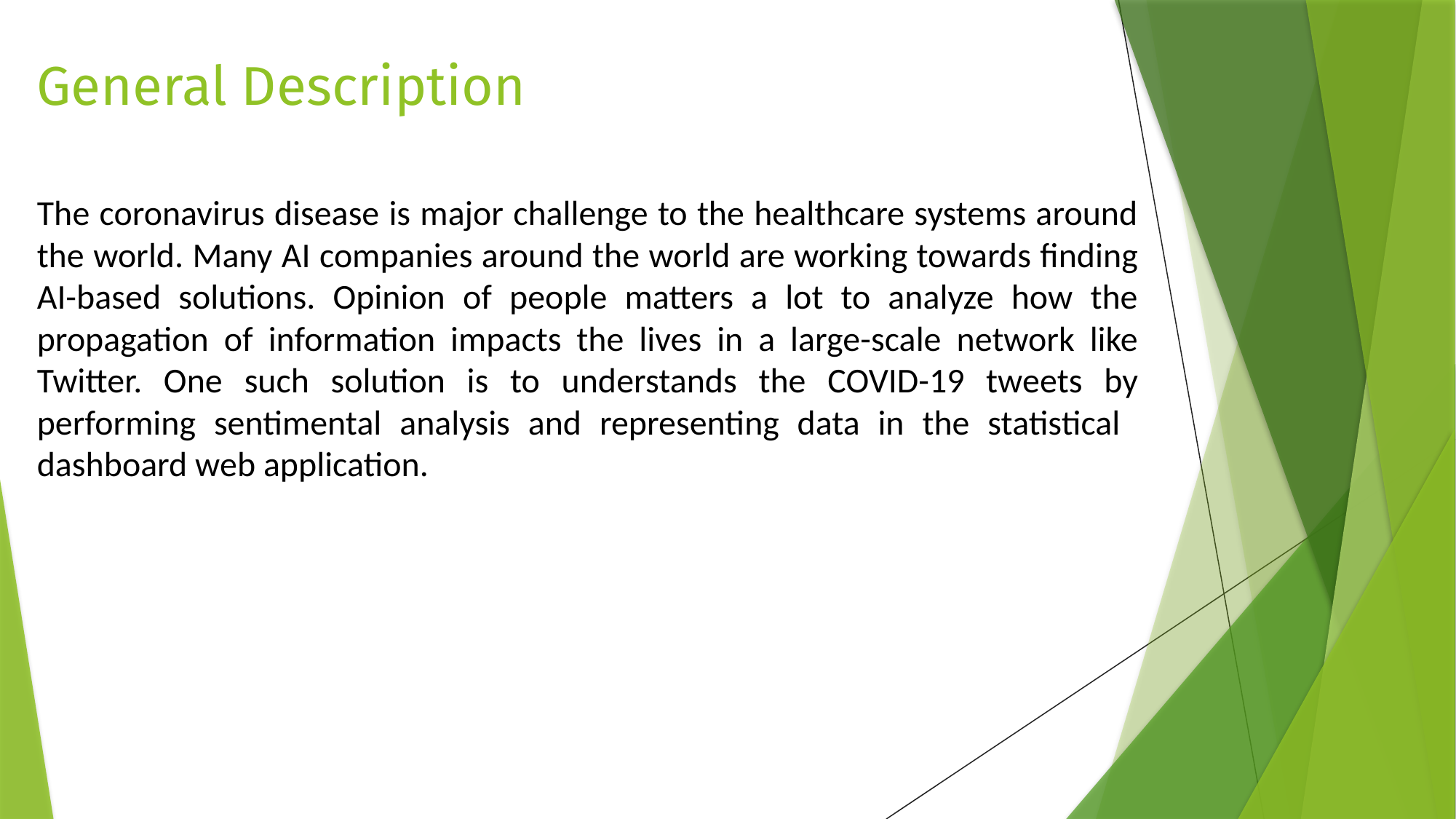

# General Description
The coronavirus disease is major challenge to the healthcare systems around the world. Many AI companies around the world are working towards finding AI-based solutions. Opinion of people matters a lot to analyze how the propagation of information impacts the lives in a large-scale network like Twitter. One such solution is to understands the COVID-19 tweets by performing sentimental analysis and representing data in the statistical  dashboard web application.